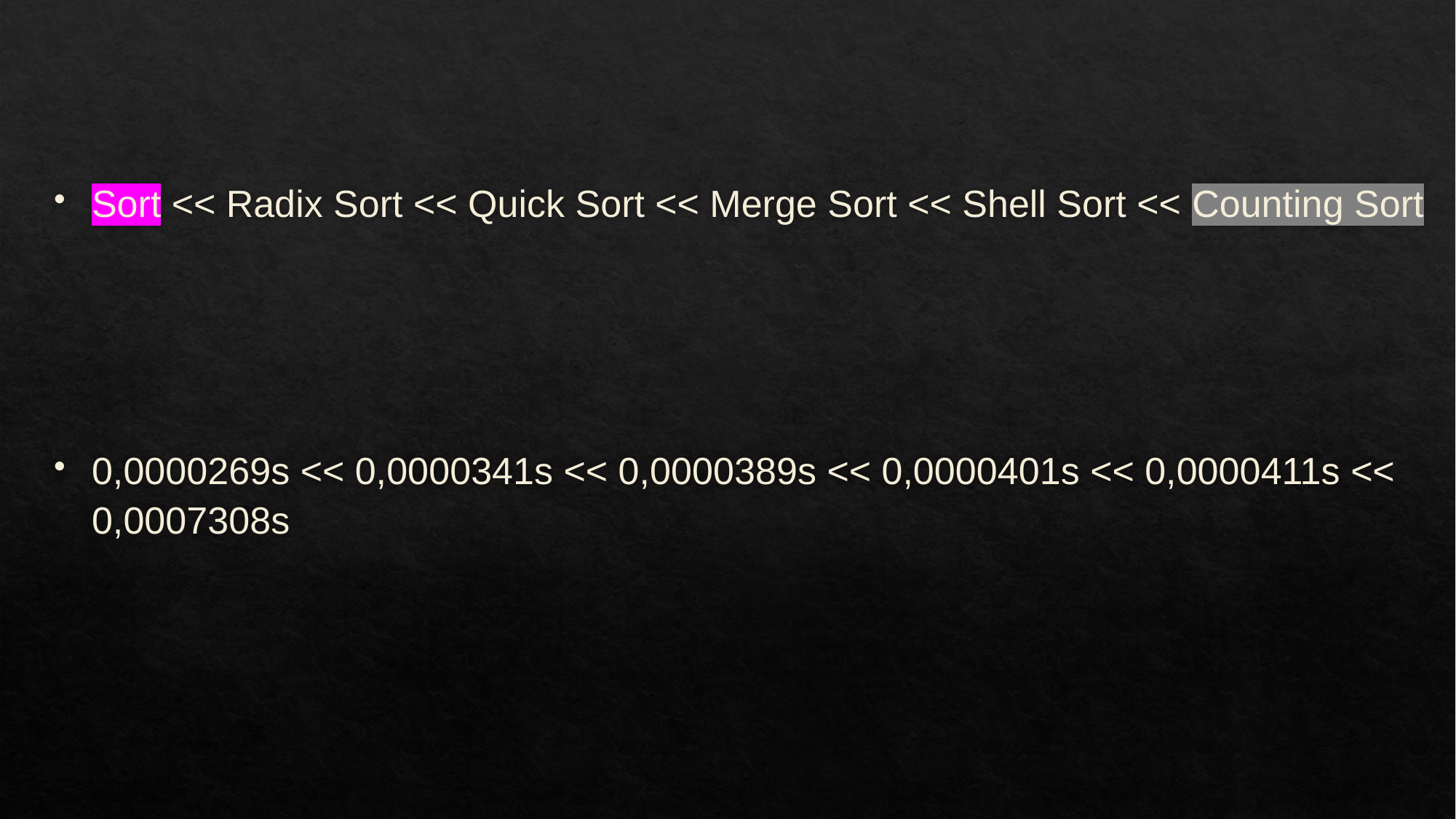

#
Sort << Radix Sort << Quick Sort << Merge Sort << Shell Sort << Counting Sort

0,0000269s << 0,0000341s << 0,0000389s << 0,0000401s << 0,0000411s << 0,0007308s